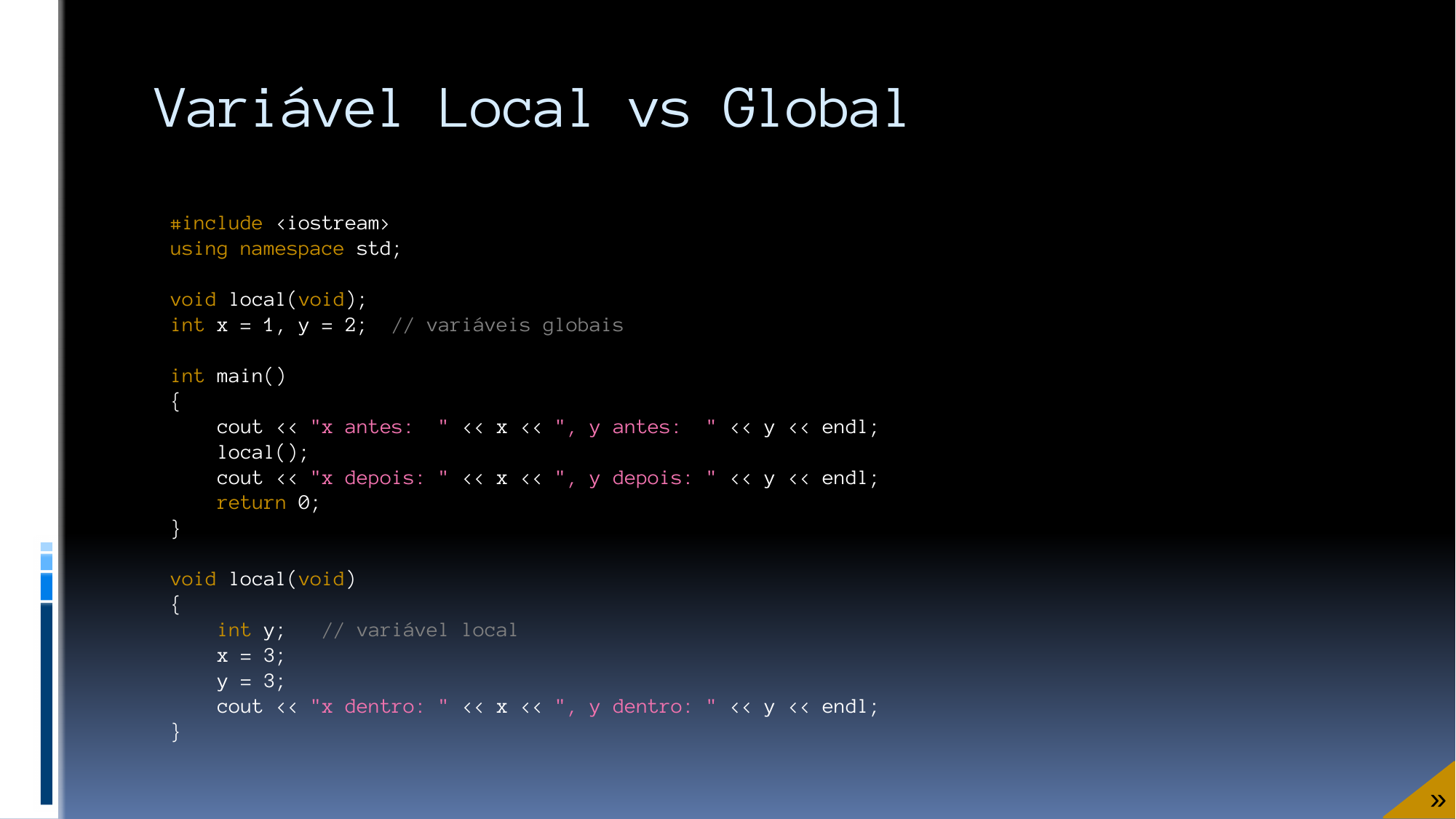

# Variável Local vs Global
#include <iostream>
using namespace std;

void local(void);
int x = 1, y = 2;  // variáveis globais

int main()
{
    cout << "x antes:  " << x << ", y antes:  " << y << endl;
    local();
    cout << "x depois: " << x << ", y depois: " << y << endl;
    return 0;
}

void local(void)
{
    int y;   // variável local
    x = 3;
    y = 3;
    cout << "x dentro: " << x << ", y dentro: " << y << endl;
}

»